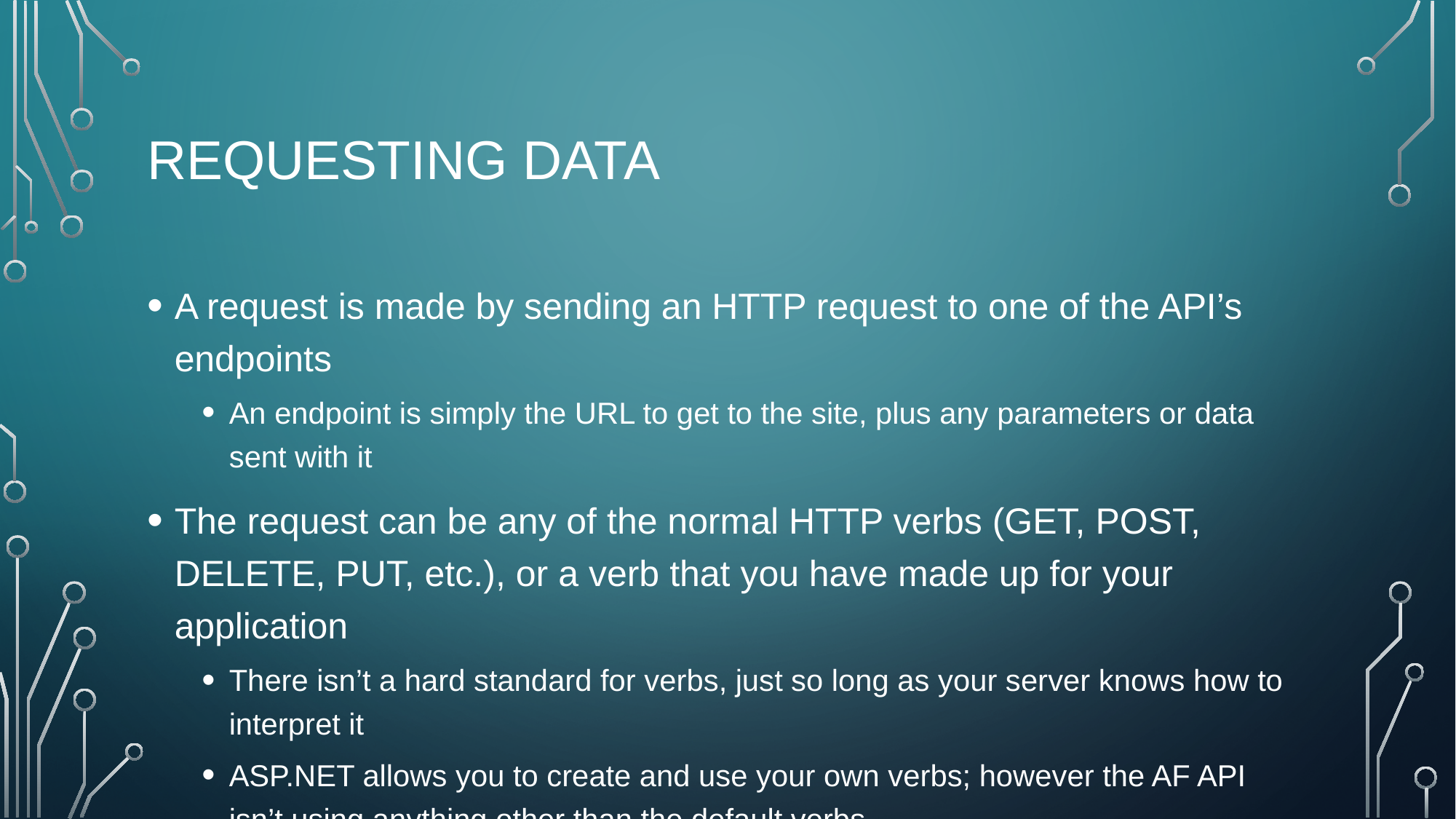

# Requesting Data
A request is made by sending an HTTP request to one of the API’s endpoints
An endpoint is simply the URL to get to the site, plus any parameters or data sent with it
The request can be any of the normal HTTP verbs (GET, POST, DELETE, PUT, etc.), or a verb that you have made up for your application
There isn’t a hard standard for verbs, just so long as your server knows how to interpret it
ASP.NET allows you to create and use your own verbs; however the AF API isn’t using anything other than the default verbs